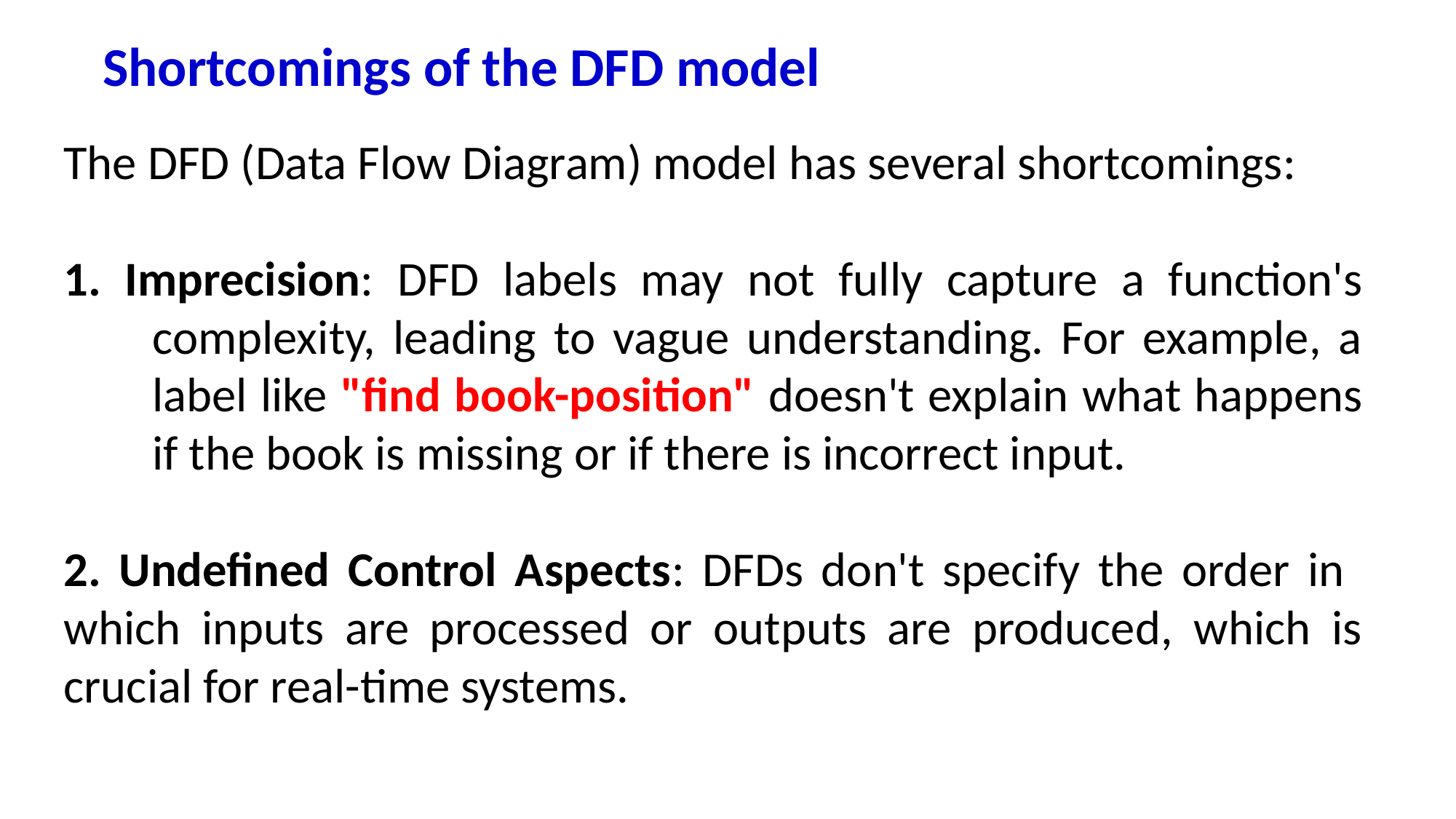

Shortcomings of the DFD model
The DFD (Data Flow Diagram) model has several shortcomings:

1. Imprecision: DFD labels may not fully capture a function's complexity, leading to vague understanding. For example, a label like "find book-position" doesn't explain what happens if the book is missing or if there is incorrect input.

2. Undefined Control Aspects: DFDs don't specify the order in  which inputs are processed or outputs are produced, which is crucial for real-time systems.